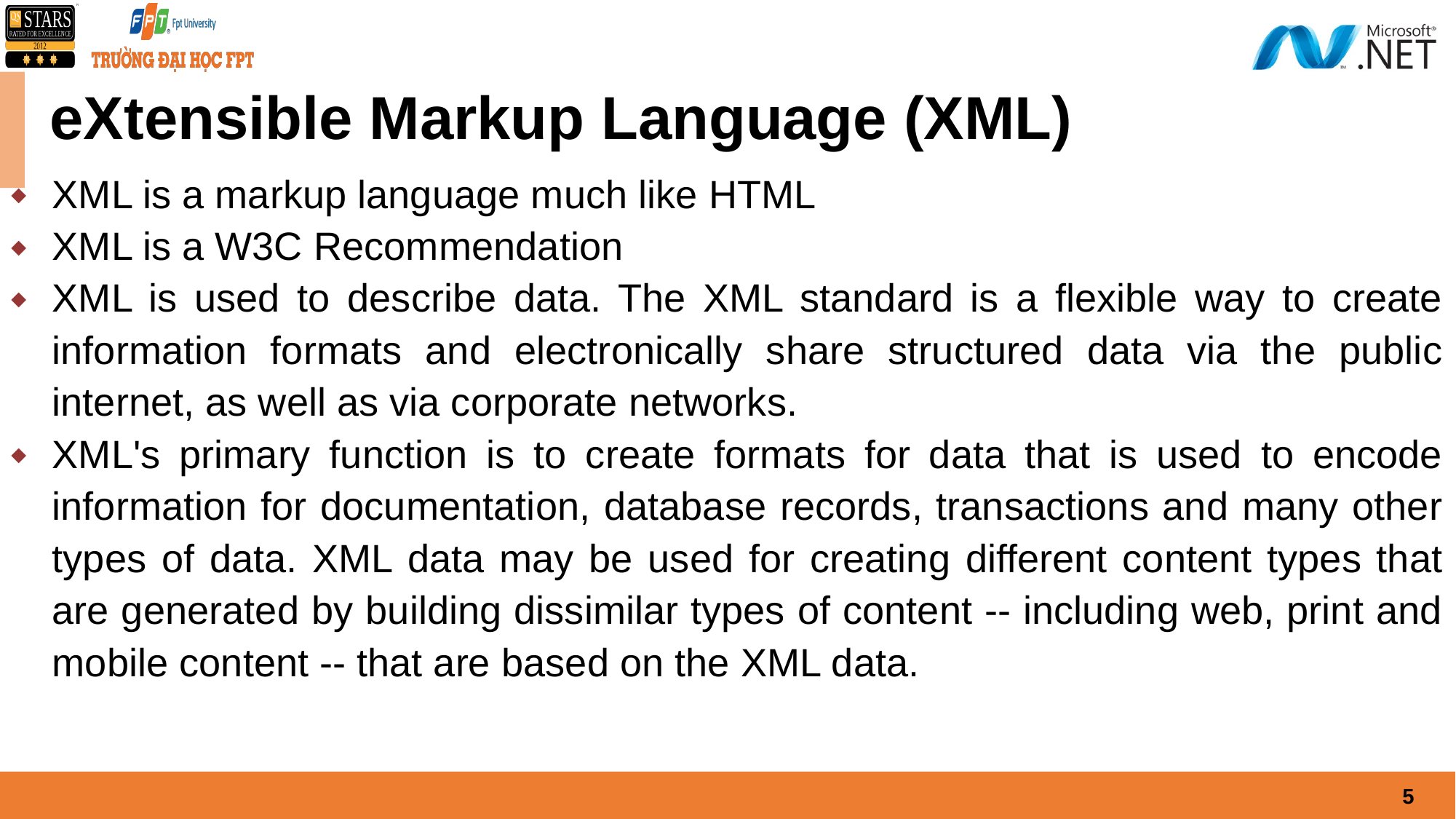

# eXtensible Markup Language (XML)
XML is a markup language much like HTML
XML is a W3C Recommendation
XML is used to describe data. The XML standard is a flexible way to create information formats and electronically share structured data via the public internet, as well as via corporate networks.
XML's primary function is to create formats for data that is used to encode information for documentation, database records, transactions and many other types of data. XML data may be used for creating different content types that are generated by building dissimilar types of content -- including web, print and mobile content -- that are based on the XML data.

5